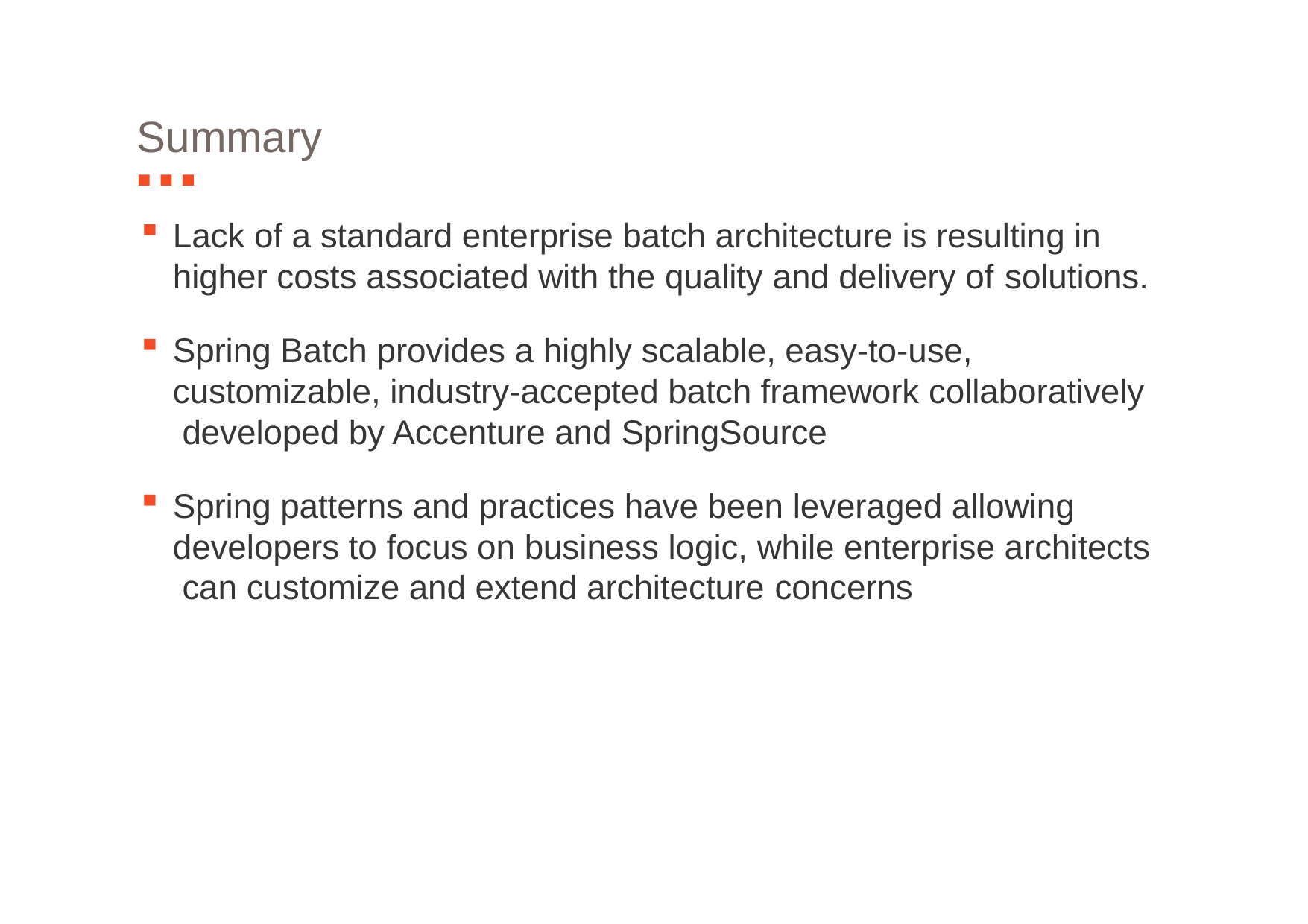

# Summary
Lack of a standard enterprise batch architecture is resulting in  higher costs associated with the quality and delivery of solutions.
Spring Batch provides a highly scalable, easy-to-use,  customizable, industry-accepted batch framework collaboratively  developed by Accenture and SpringSource
Spring patterns and practices have been leveraged allowing  developers to focus on business logic, while enterprise architects  can customize and extend architecture concerns